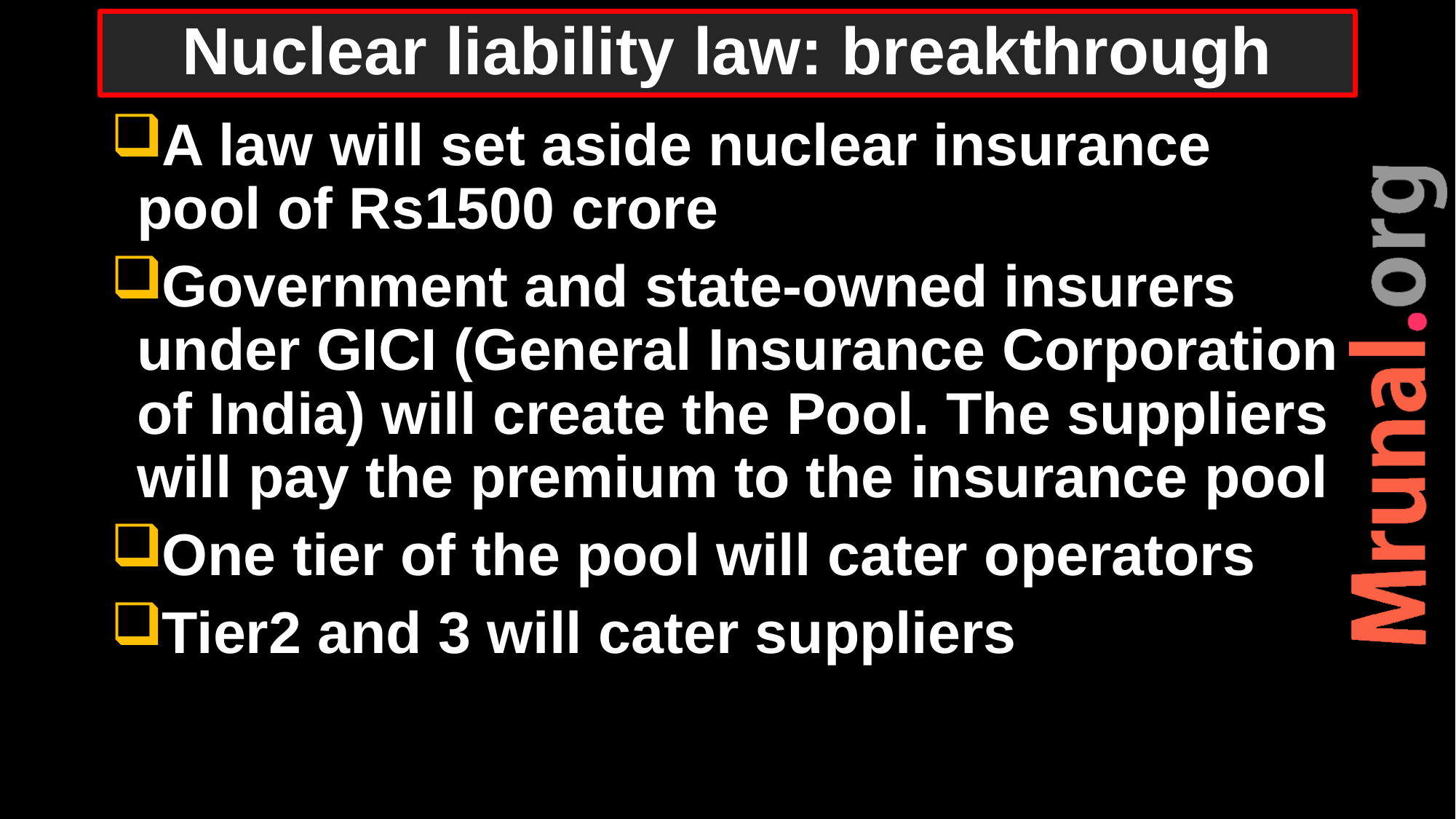

# Nuclear liability law: breakthrough
A law will set aside nuclear insurance pool of Rs1500 crore
Government and state-owned insurers under GICI (General Insurance Corporation of India) will create the Pool. The suppliers will pay the premium to the insurance pool
One tier of the pool will cater operators
Tier2 and 3 will cater suppliers